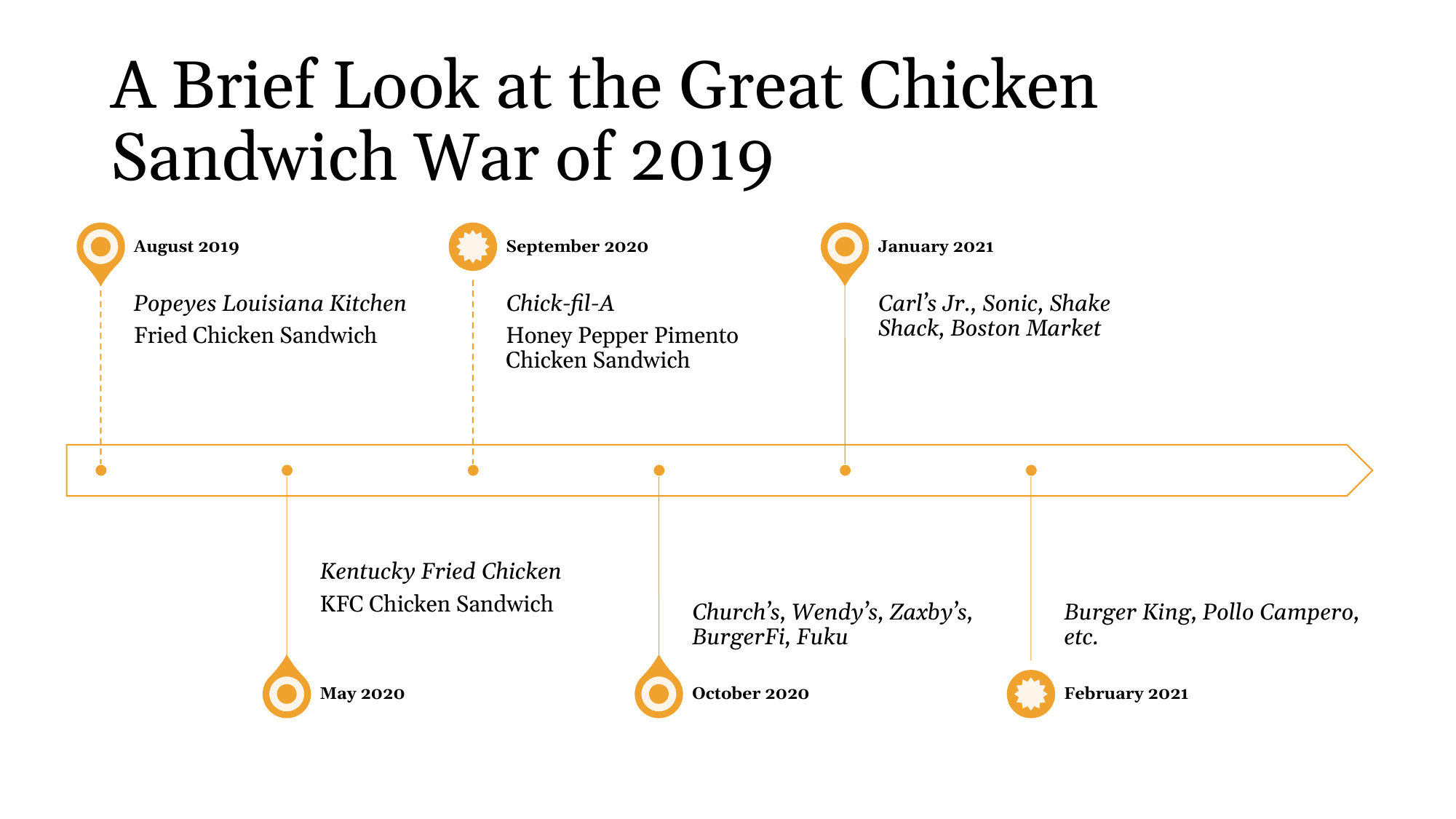

# A Brief Look at the Great Chicken Sandwich War of 2019
Popeyes Louisiana Kitchen
Fried Chicken Sandwich
August 2019
Kentucky Fried Chicken
KFC Chicken Sandwich

May 2020
Chick-fil-A
Honey Pepper Pimento Chicken Sandwich
September 2020
Church’s, Wendy’s, Zaxby’s, BurgerFi, Fuku
October 2020
Carl’s Jr., Sonic, Shake Shack, Boston Market
January 2021
Burger King, Pollo Campero, etc.
February 2021